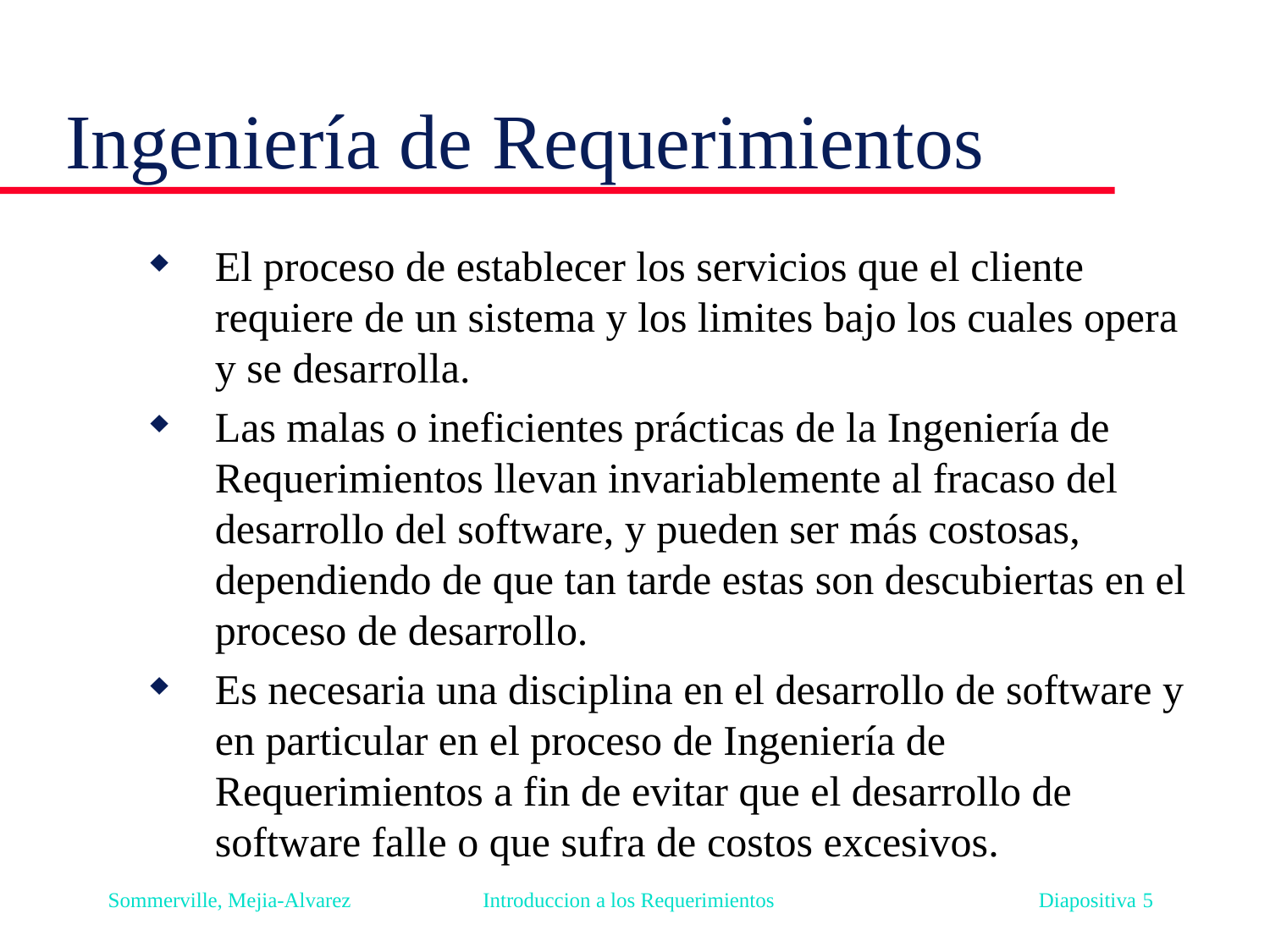

# Ingeniería de Requerimientos
El proceso de establecer los servicios que el cliente requiere de un sistema y los limites bajo los cuales opera y se desarrolla.
Las malas o ineficientes prácticas de la Ingeniería de Requerimientos llevan invariablemente al fracaso del desarrollo del software, y pueden ser más costosas, dependiendo de que tan tarde estas son descubiertas en el proceso de desarrollo.
Es necesaria una disciplina en el desarrollo de software y en particular en el proceso de Ingeniería de Requerimientos a fin de evitar que el desarrollo de software falle o que sufra de costos excesivos.

Sommerville, Mejia-Alvarez                         Introduccion a los Requerimientos                                                  Diapositiva 5